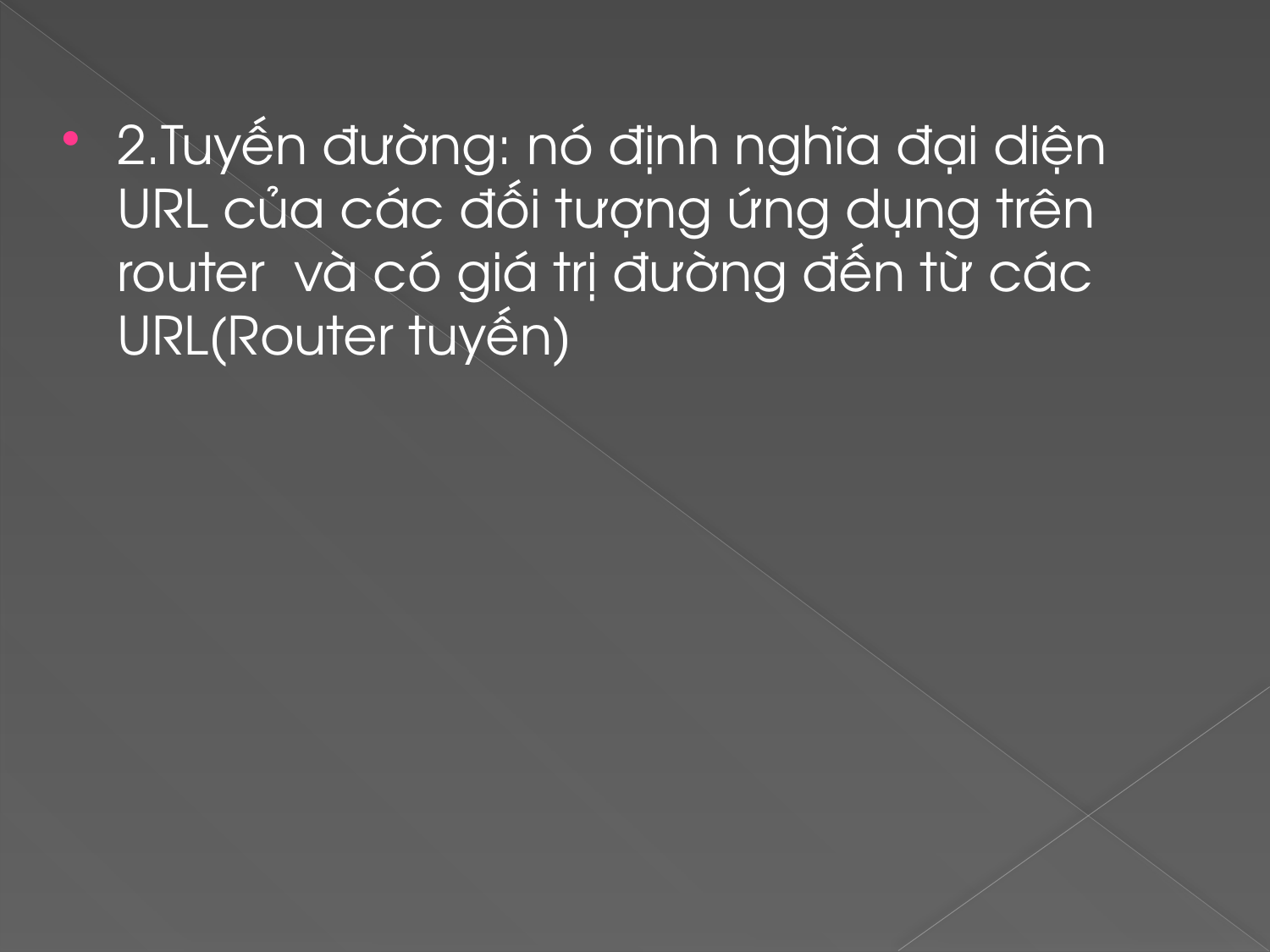

2.Tuyến đường: nó định nghĩa đại diện URL của các đối tượng ứng dụng trên router  và có giá trị đường đến từ các URL(Router tuyến)